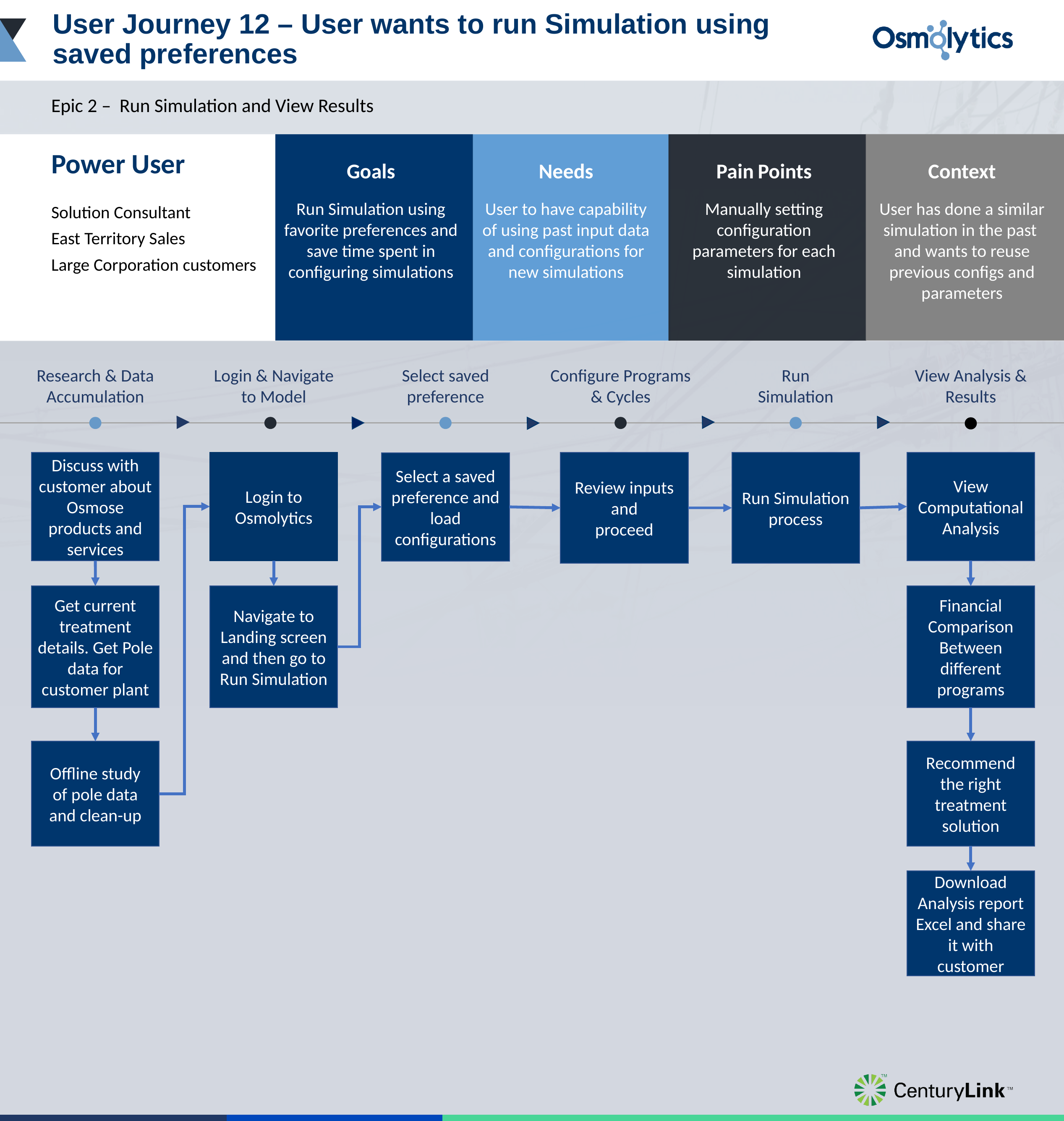

User Journey 12 – User wants to run Simulation using saved preferences
Epic 2 –  Run Simulation and View Results
Power User
Goals
Needs
Pain Points
Context
Solution Consultant
East Territory Sales
Large Corporation customers
Run Simulation using favorite preferences and save time spent in configuring simulations

User to have capability of using past input data and configurations for new simulations
Manually setting configuration parameters for each simulation
User has done a similar simulation in the past  and wants to reuse previous configs and parameters
Research & Data Accumulation
Login & Navigate to Model
Select saved preference
Configure Programs & Cycles
Run
Simulation
View Analysis & Results

Discuss with customer about
Osmose products and services
Login to
Osmolytics
Review inputs and
proceed
Run Simulation process
View
Computational
Analysis
Select a saved preference and load configurations
Get current
treatment details. Get Pole data for customer plant
Navigate to
Landing screen and then go to Run Simulation
Financial
Comparison
Between different
programs
Offline study
of pole data
and clean-up
Recommend the right treatment solution
Download
Analysis report Excel and share it with
customer